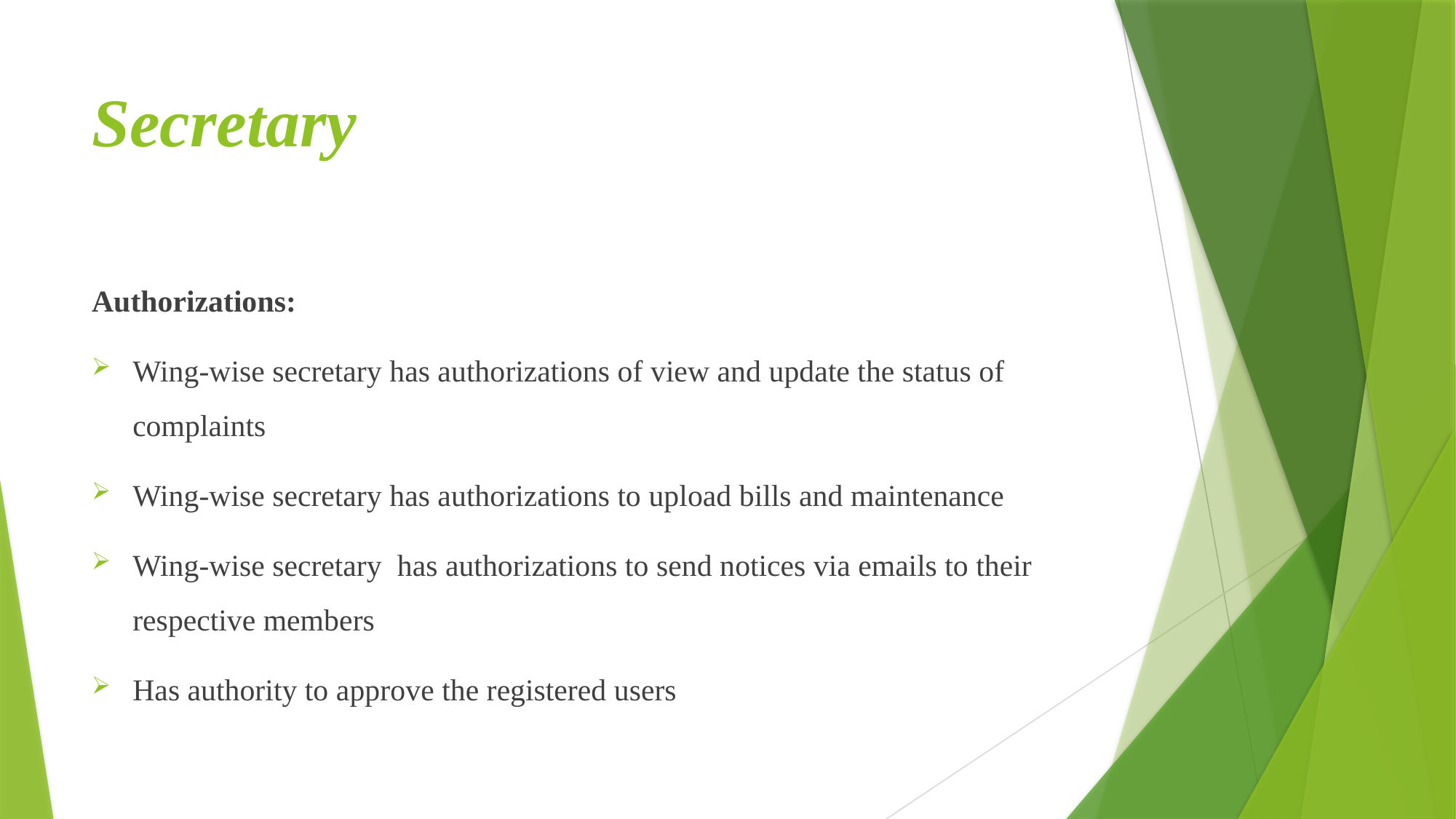

# Secretary
Authorizations:
Wing-wise secretary has authorizations of view and update the status of complaints
Wing-wise secretary has authorizations to upload bills and maintenance
Wing-wise secretary  has authorizations to send notices via emails to their respective members
Has authority to approve the registered users